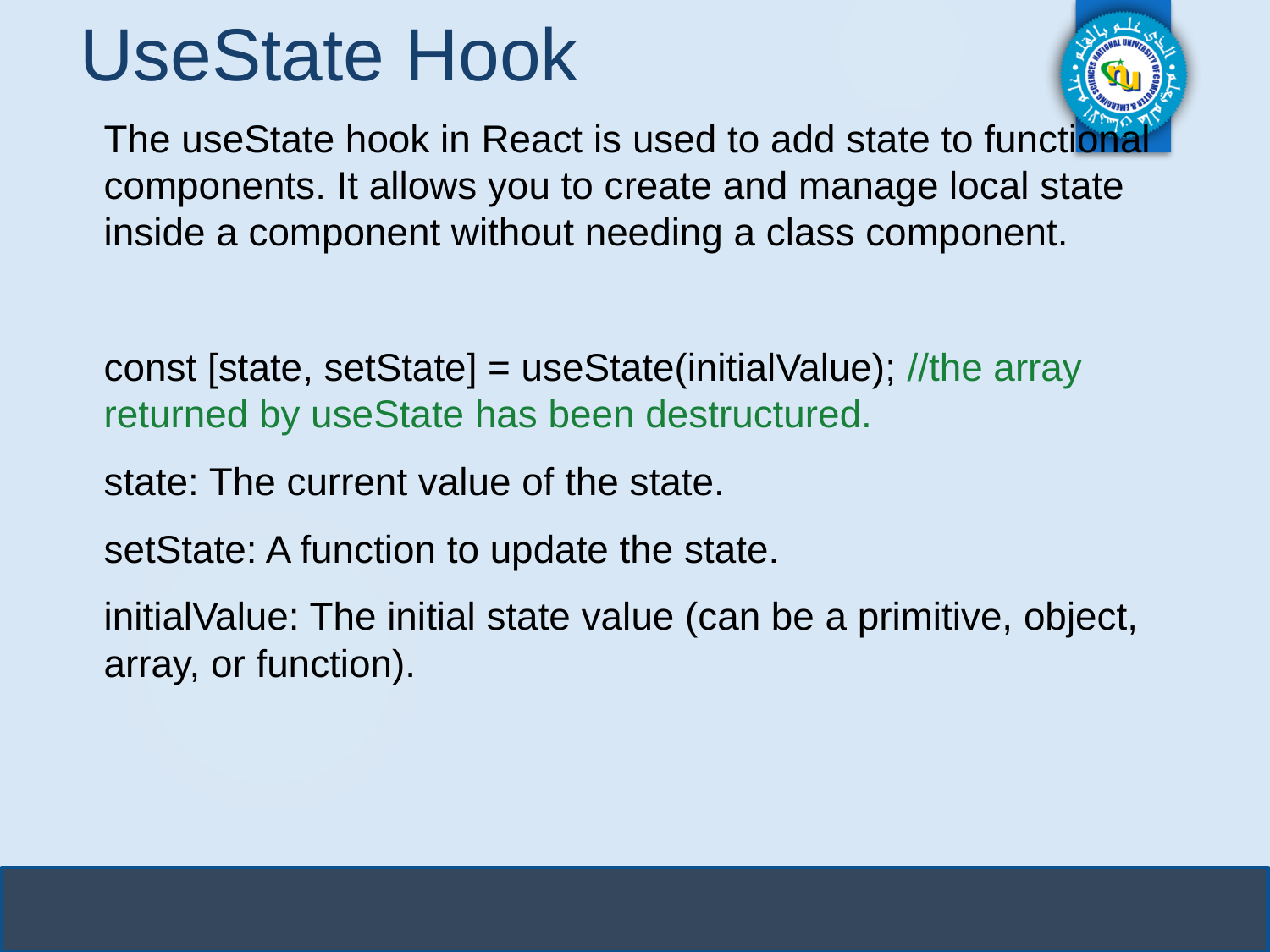

# UseState Hook
The useState hook in React is used to add state to functional components. It allows you to create and manage local state inside a component without needing a class component.

const [state, setState] = useState(initialValue); //the array returned by useState has been destructured.
state: The current value of the state.
setState: A function to update the state.
initialValue: The initial state value (can be a primitive, object, array, or function).